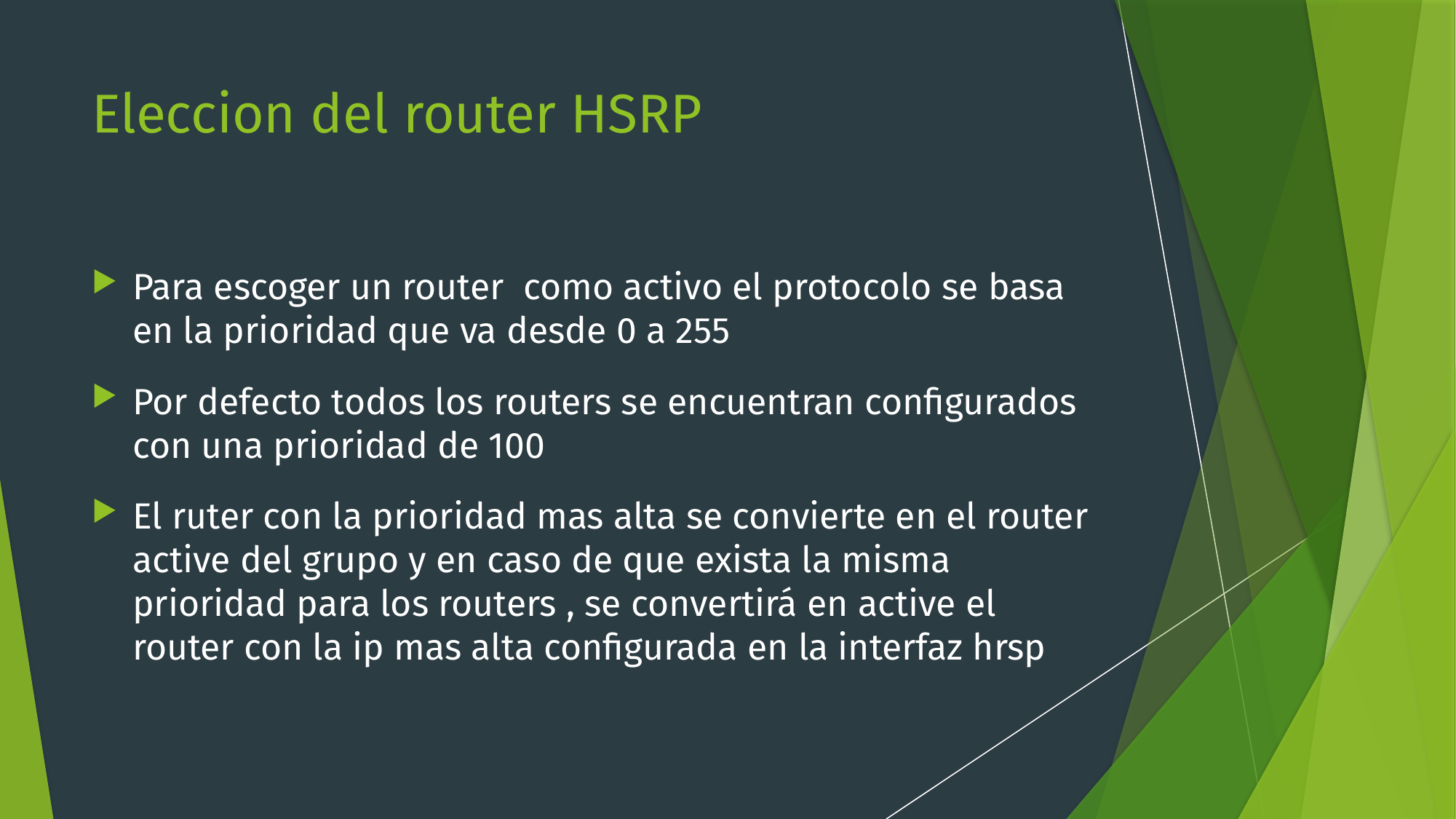

# Eleccion del router HSRP
Para escoger un router  como activo el protocolo se basa en la prioridad que va desde 0 a 255
Por defecto todos los routers se encuentran configurados con una prioridad de 100
El ruter con la prioridad mas alta se convierte en el router active del grupo y en caso de que exista la misma prioridad para los routers , se convertirá en active el router con la ip mas alta configurada en la interfaz hrsp